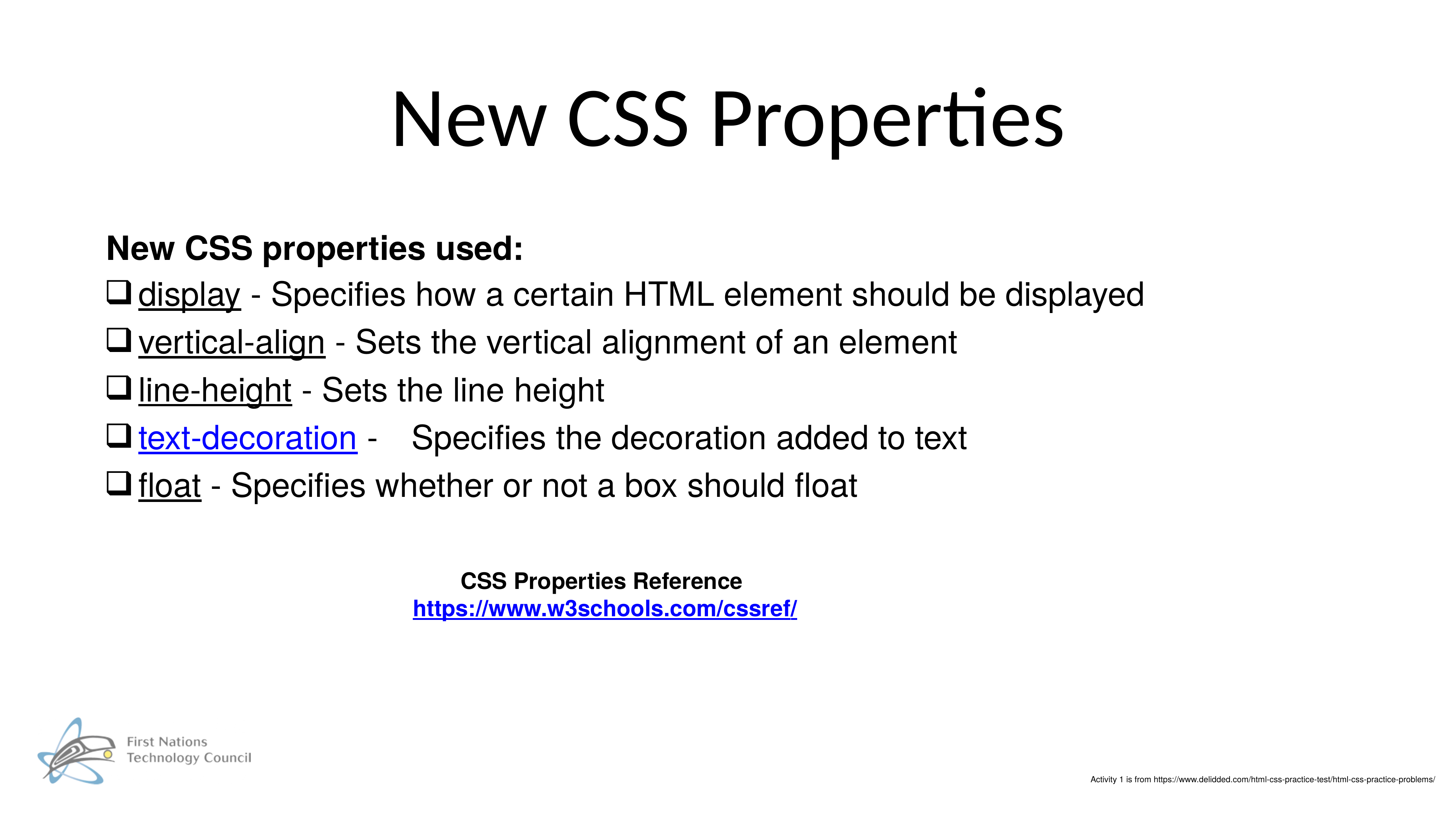

# New CSS Properties
New CSS properties used:
display - Specifies how a certain HTML element should be displayed
vertical-align - Sets the vertical alignment of an element
line-height - Sets the line height
text-decoration - 	Specifies the decoration added to text
float - Specifies whether or not a box should float
CSS Properties Reference https://www.w3schools.com/cssref/
Activity 1 is from https://www.delidded.com/html-css-practice-test/html-css-practice-problems/